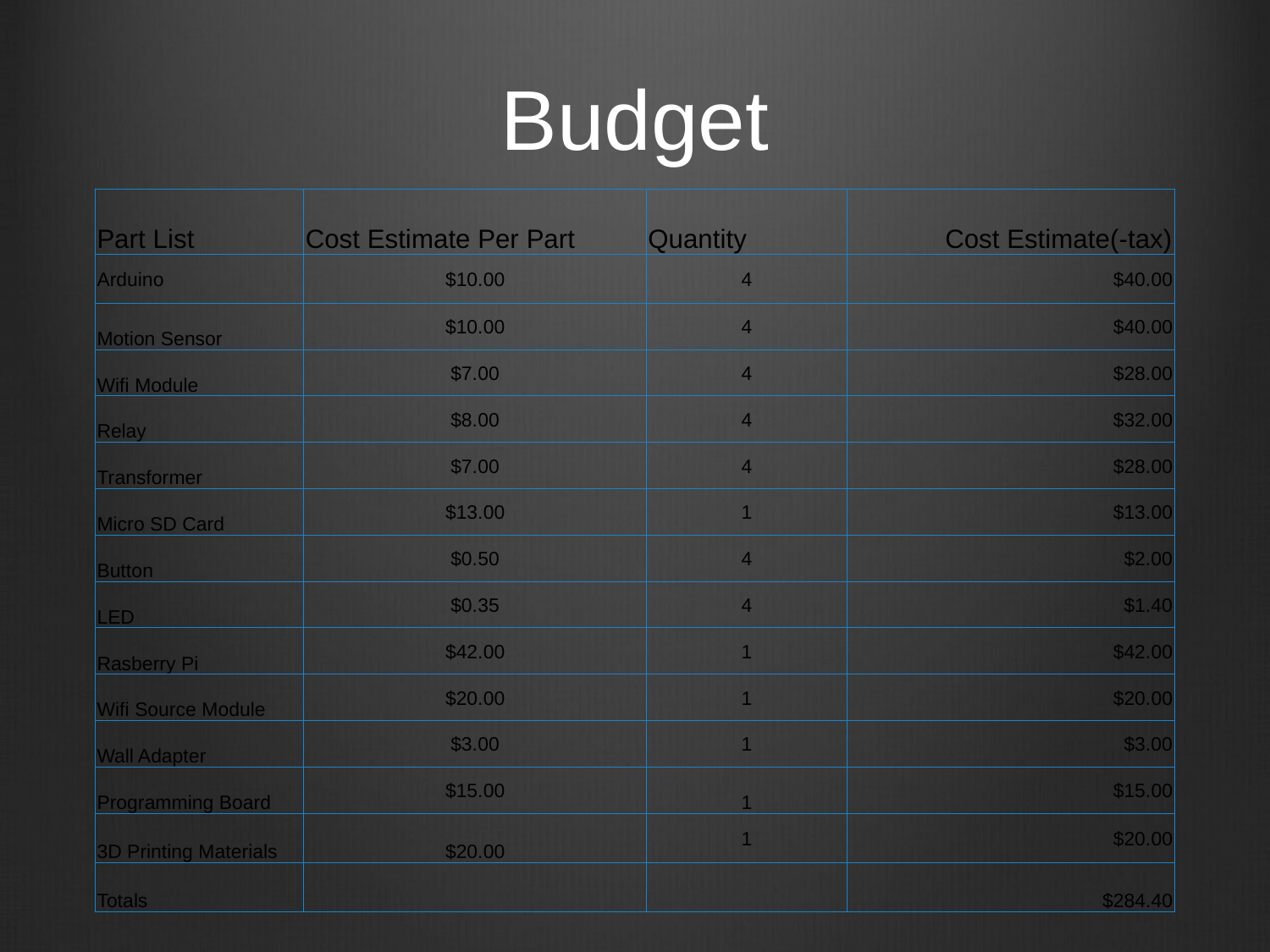

# Budget
| Part List | Cost Estimate Per Part | Quantity | Cost Estimate(-tax) |
| --- | --- | --- | --- |
| Arduino | $10.00 | 4 | $40.00 |
| Motion Sensor | $10.00 | 4 | $40.00 |
| Wifi Module | $7.00 | 4 | $28.00 |
| Relay | $8.00 | 4 | $32.00 |
| Transformer | $7.00 | 4 | $28.00 |
| Micro SD Card | $13.00 | 1 | $13.00 |
| Button | $0.50 | 4 | $2.00 |
| LED | $0.35 | 4 | $1.40 |
| Rasberry Pi | $42.00 | 1 | $42.00 |
| Wifi Source Module | $20.00 | 1 | $20.00 |
| Wall Adapter | $3.00 | 1 | $3.00 |
| Programming Board | $15.00 | 1 | $15.00 |
| 3D Printing Materials | $20.00 | 1 | $20.00 |
| Totals |  |  | $284.40 |